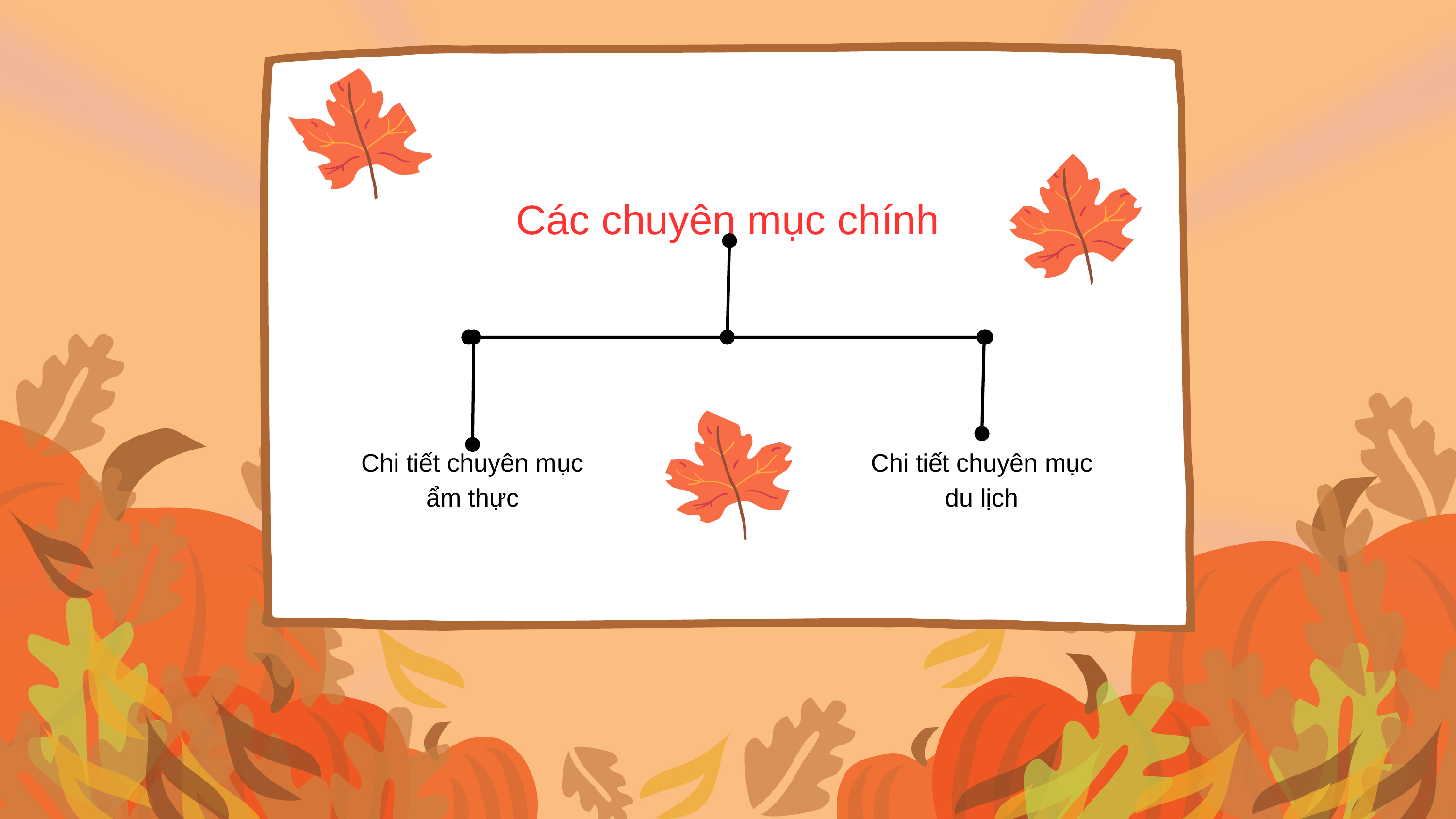

Các chuyên mục chính

Chi tiết chuyên mục ẩm thực
Chi tiết chuyên mục du lịch